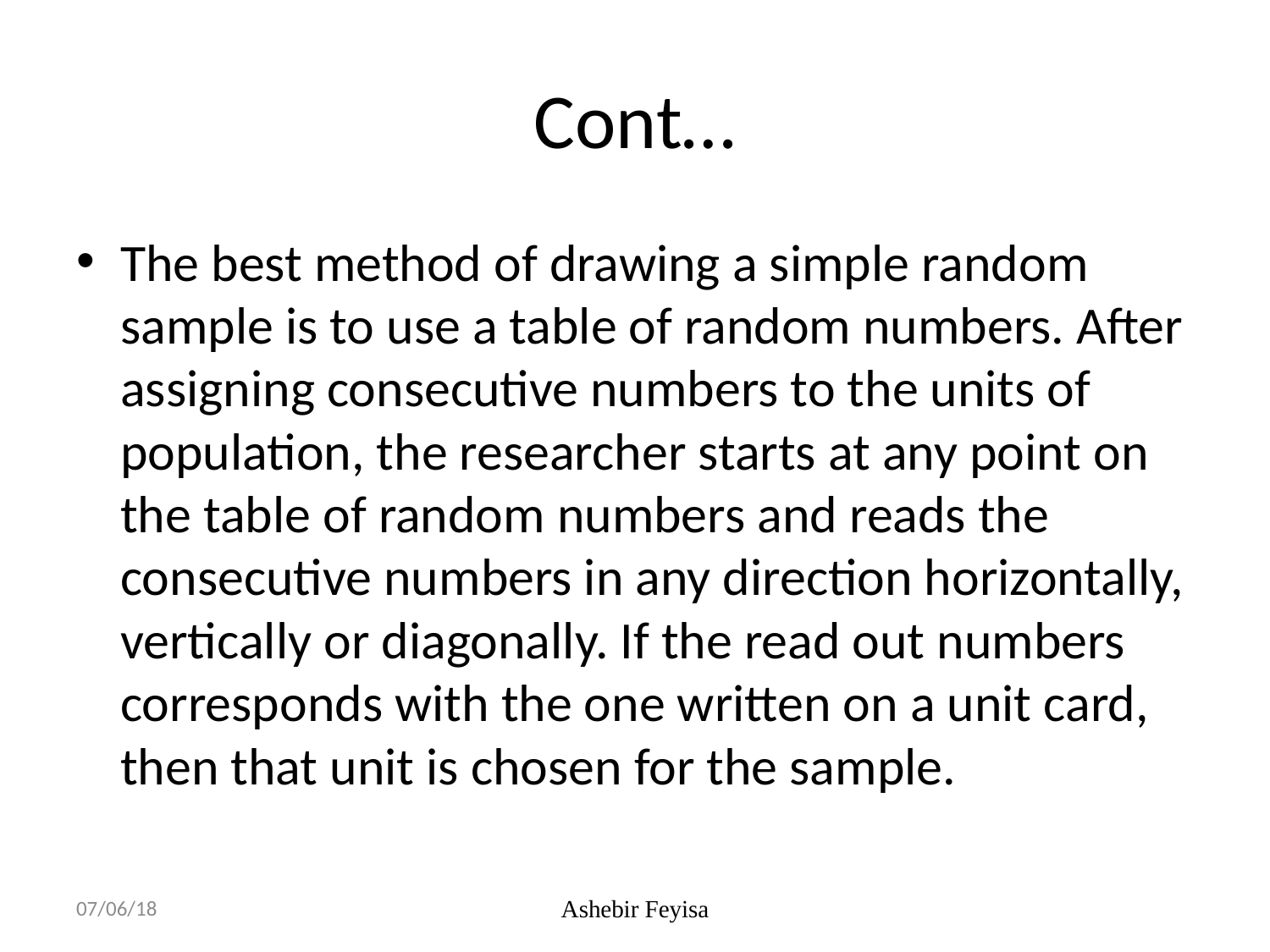

# Cont…
The best method of drawing a simple random sample is to use a table of random numbers. After assigning consecutive numbers to the units of population, the researcher starts at any point on the table of random numbers and reads the consecutive numbers in any direction horizontally, vertically or diagonally. If the read out numbers corresponds with the one written on a unit card, then that unit is chosen for the sample.

07/06/18
Ashebir Feyisa